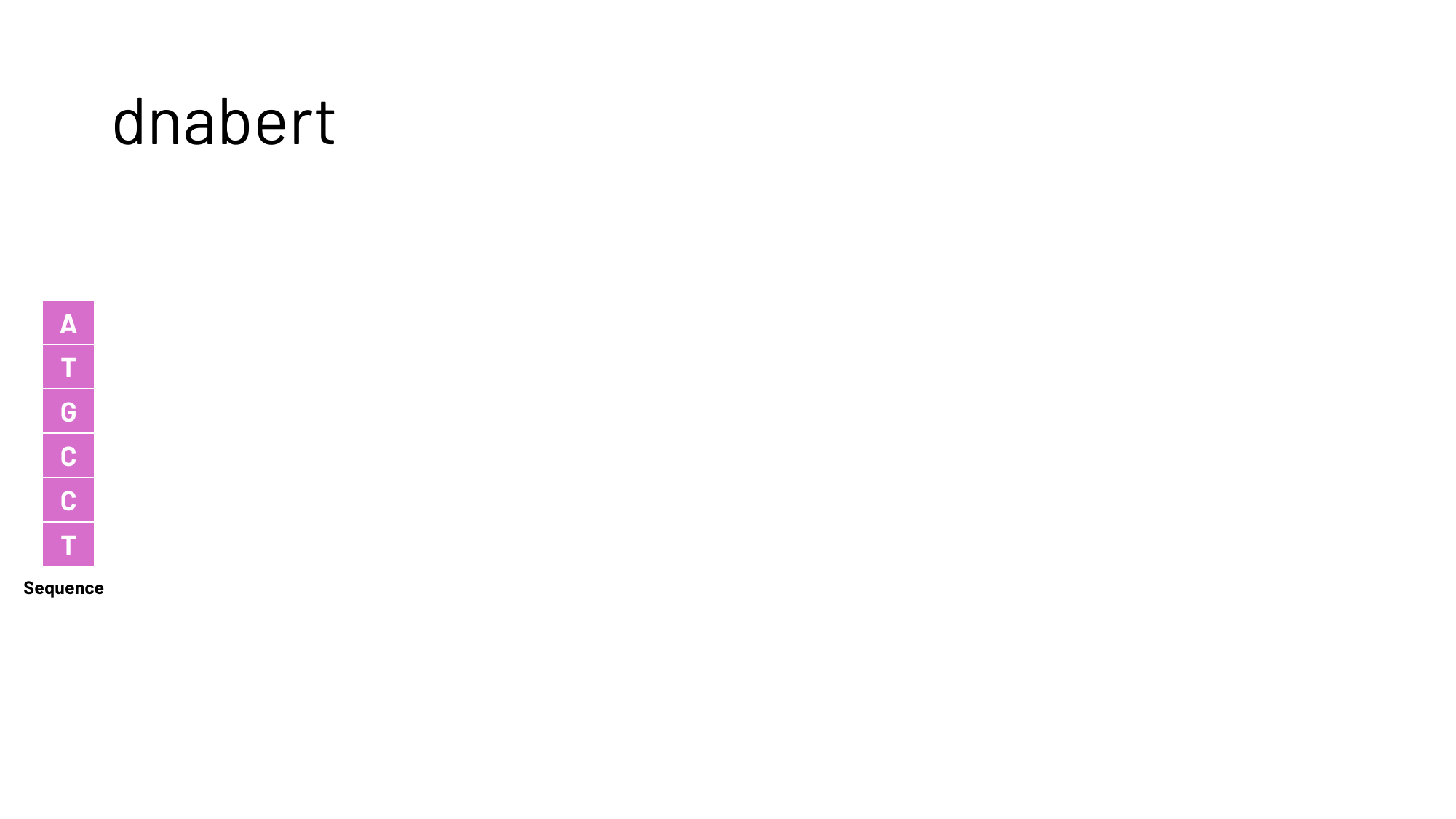

# dnabert
| A |
| --- |
| T |
| G |
| C |
| C |
| T |
Sequence